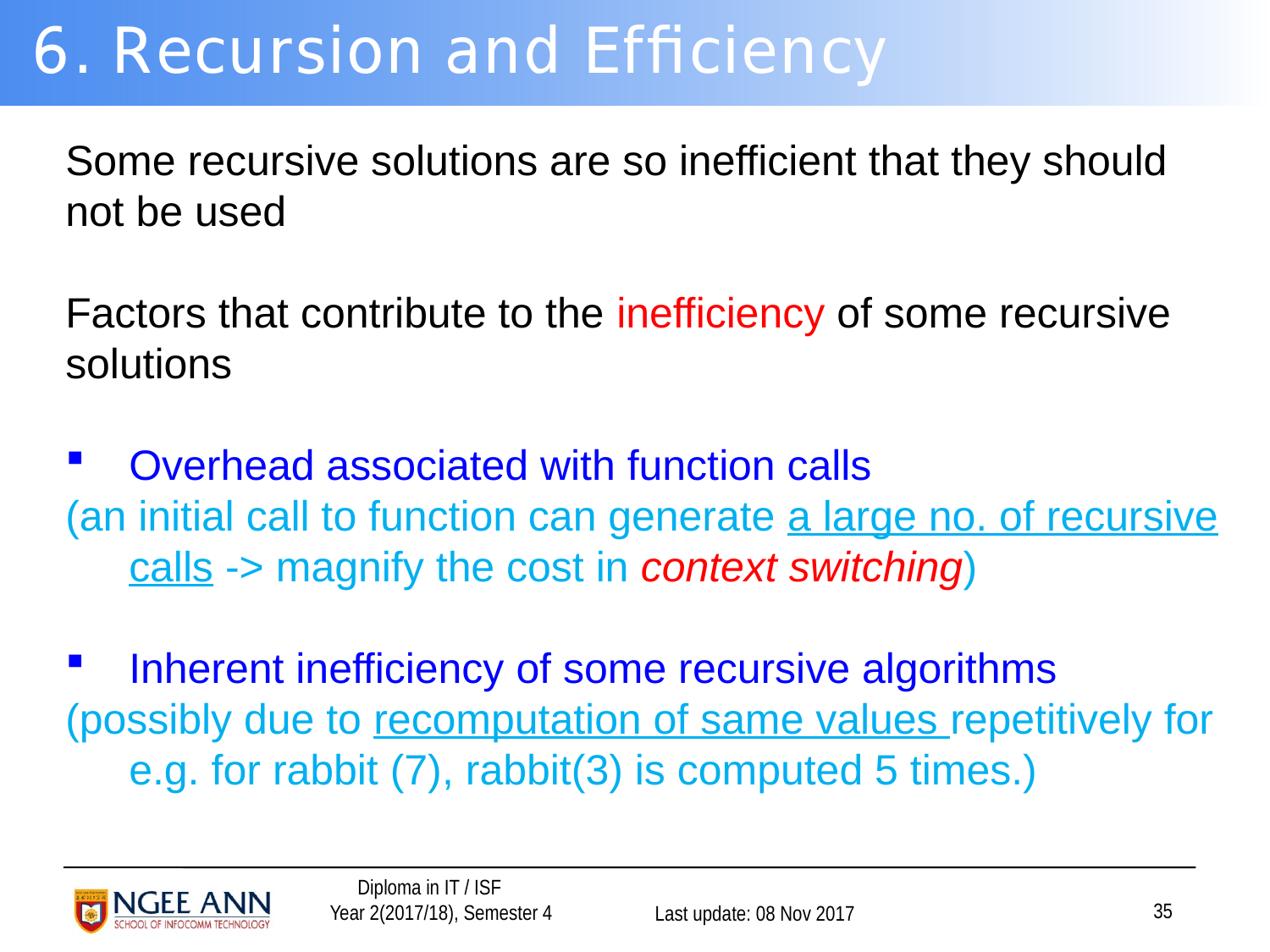

# 6. Recursion and Efficiency
Some recursive solutions are so inefficient that they should not be used

Factors that contribute to the inefficiency of some recursive solutions

Overhead associated with function calls
(an initial call to function can generate a large no. of recursive calls -> magnify the cost in context switching)

Inherent inefficiency of some recursive algorithms
(possibly due to recomputation of same values repetitively for e.g. for rabbit (7), rabbit(3) is computed 5 times.)